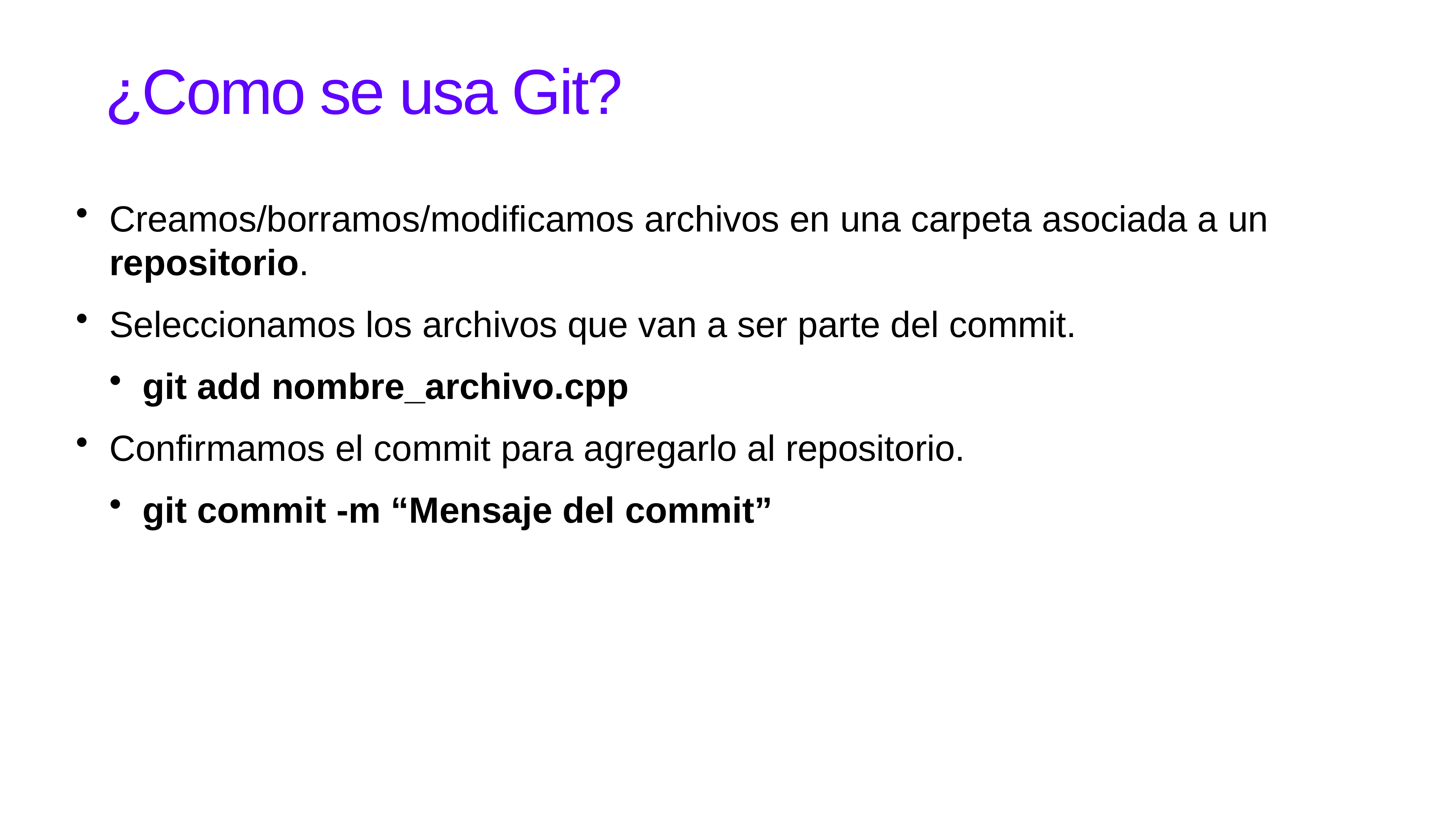

# ¿Como se usa Git?
Creamos/borramos/modificamos archivos en una carpeta asociada a un repositorio.
Seleccionamos los archivos que van a ser parte del commit.
git add nombre_archivo.cpp
Confirmamos el commit para agregarlo al repositorio.
git commit -m “Mensaje del commit”